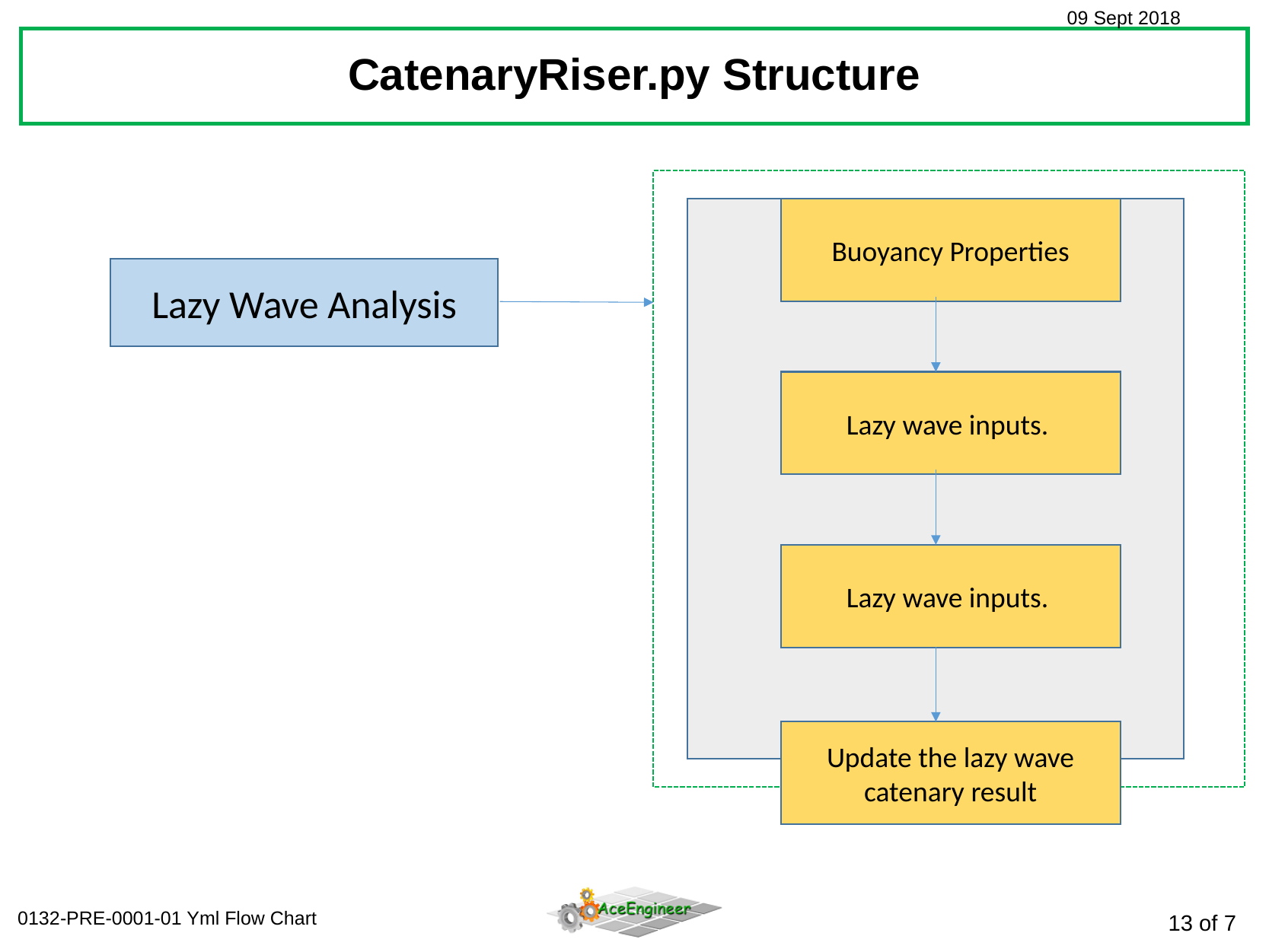

CatenaryRiser.py Structure

Buoyancy Properties
Lazy Wave Analysis
Lazy wave inputs.
Lazy wave inputs.
Update the lazy wave catenary result